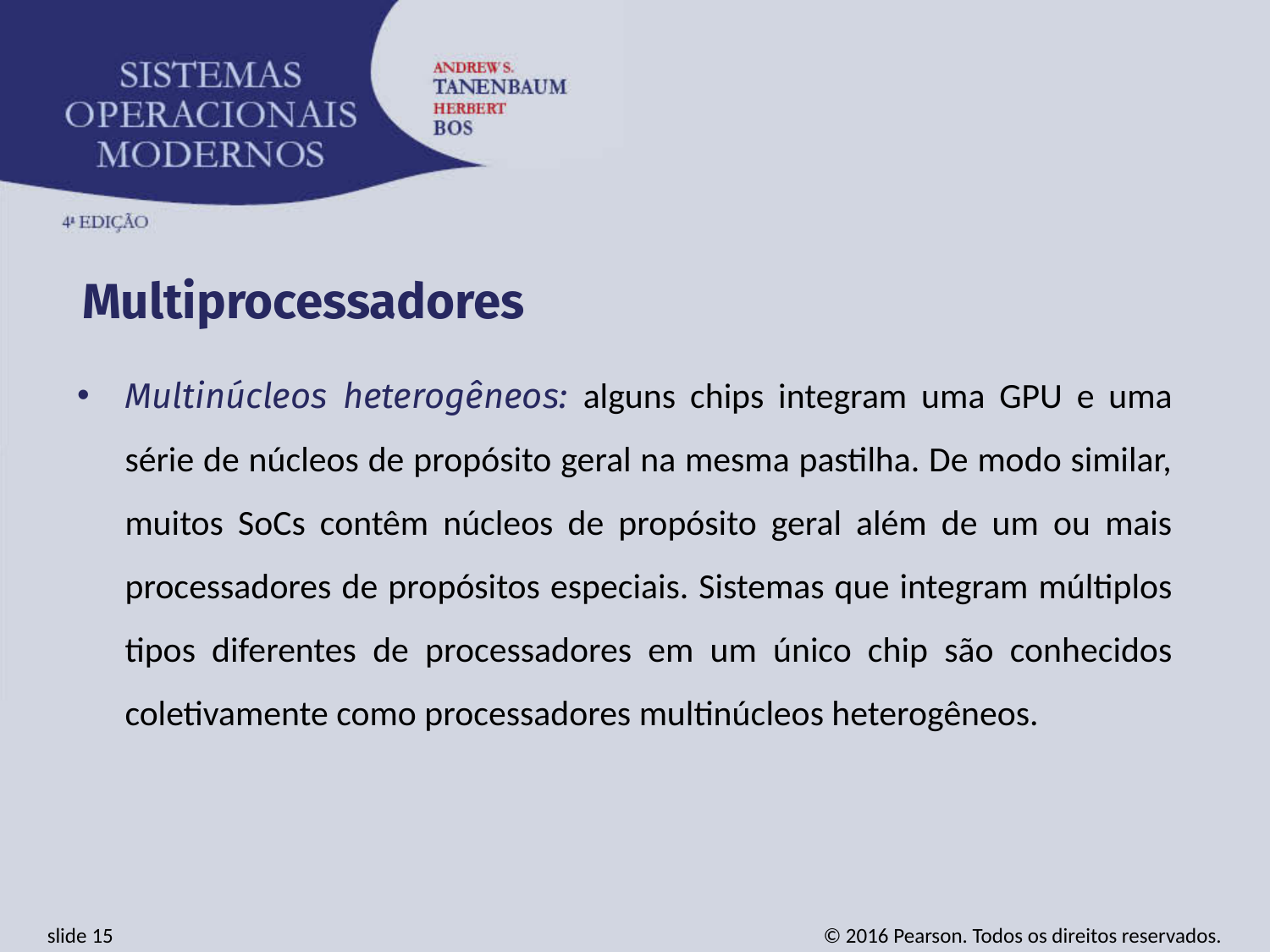

Multiprocessadores
Multinúcleos heterogêneos: alguns chips integram uma GPU e uma série de núcleos de propósito geral na mesma pastilha. De modo similar, muitos SoCs contêm núcleos de propósito geral além de um ou mais processadores de propósitos especiais. Sistemas que integram múltiplos tipos diferentes de processadores em um único chip são conhecidos coletivamente como processadores multinúcleos heterogêneos.